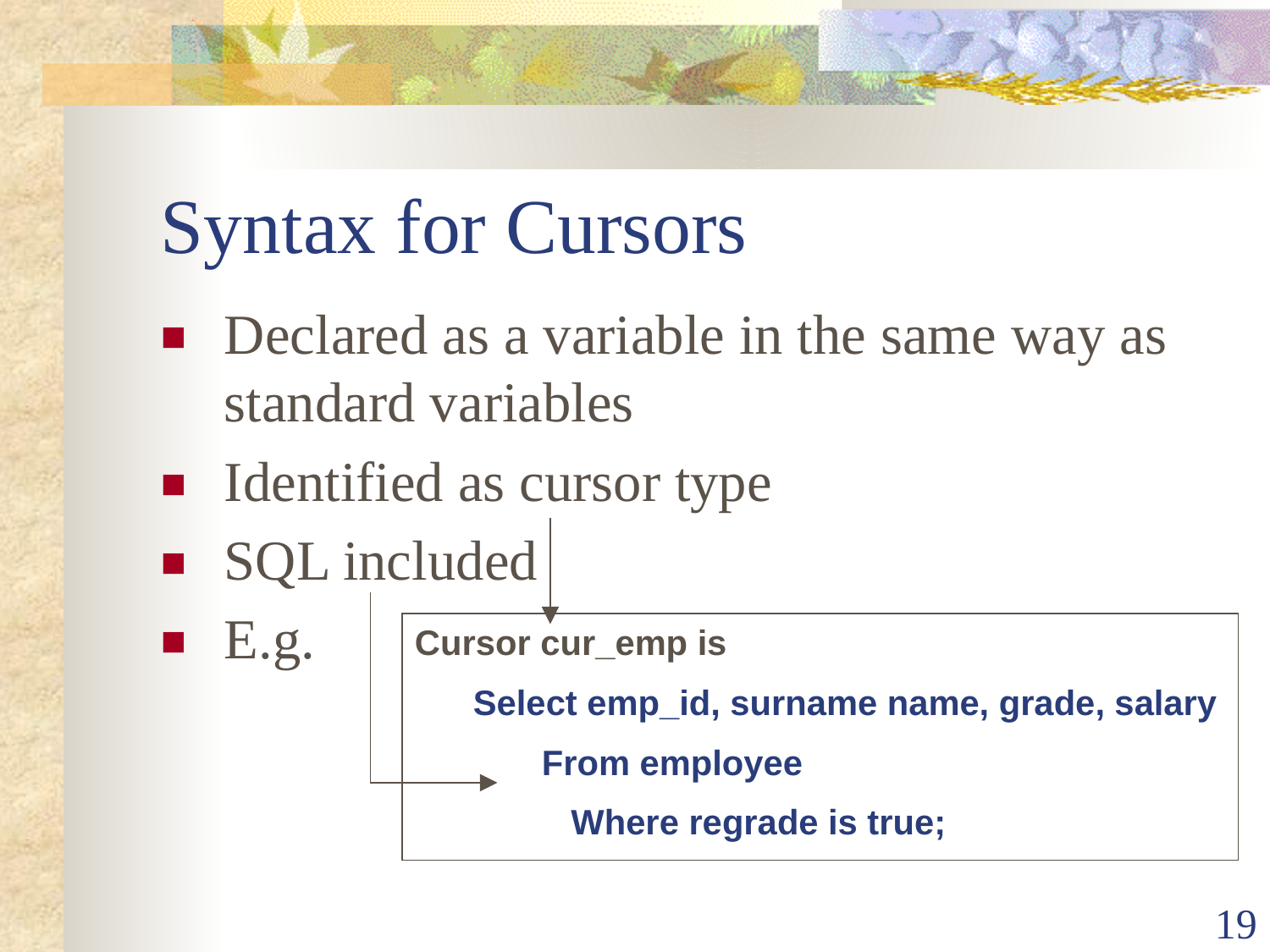

# Syntax for Cursors
Declared as a variable in the same way as standard variables
Identified as cursor type
SQL included
E.g.
Cursor cur_emp is
      Select emp_id, surname name, grade, salary
	From employee
	   Where regrade is true;
19